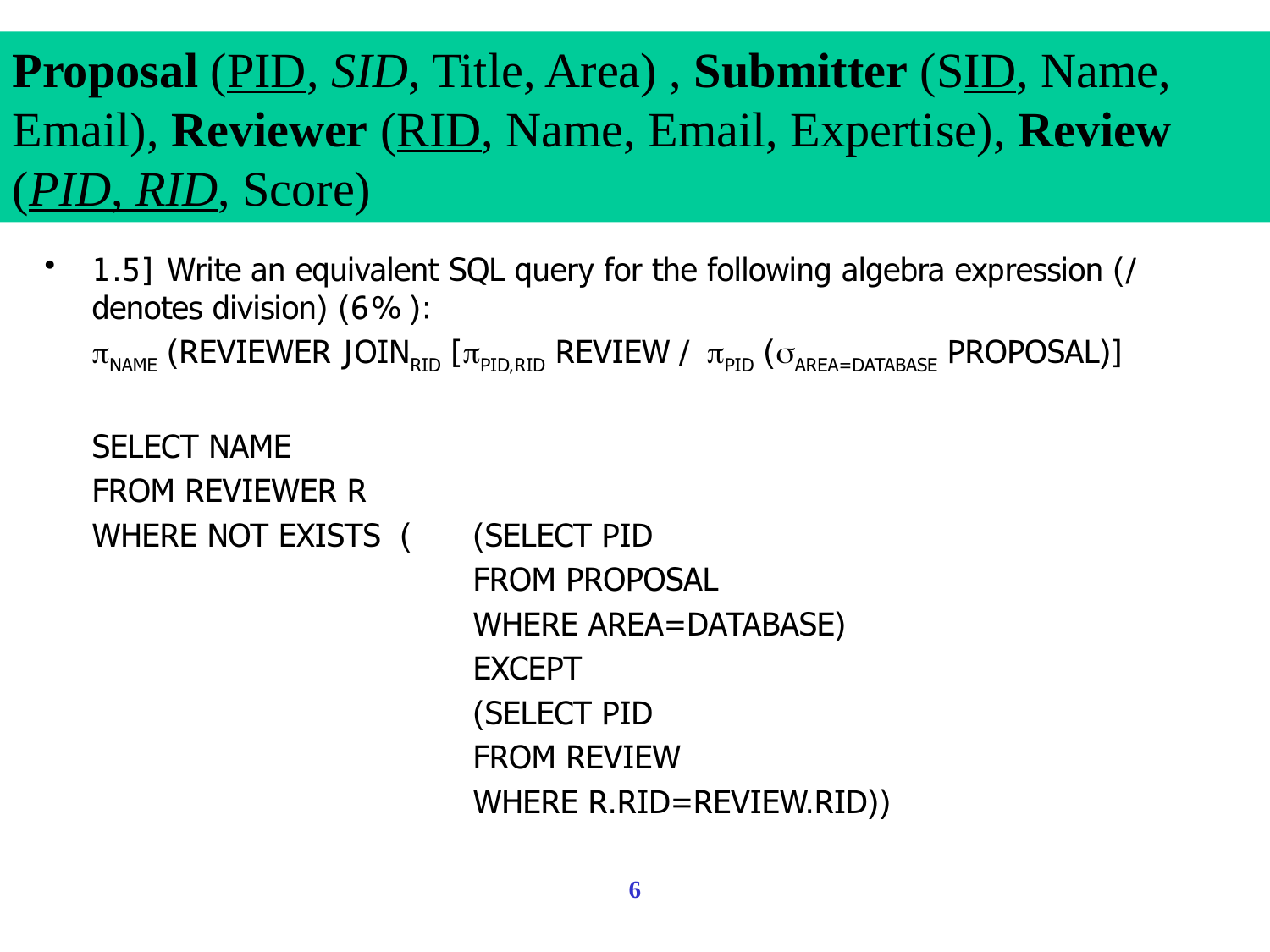

Proposal (PID, SID, Title, Area) , Submitter (SID, Name, Email), Reviewer (RID, Name, Email, Expertise), Review (PID, RID, Score)
1.5] Write an equivalent SQL query for the following algebra expression (/ denotes division) (6%):
	πNAME (REVIEWER JOINRID [πPID,RID REVIEW / πPID (σAREA=DATABASE PROPOSAL)]

	SELECT NAME
	FROM REVIEWER R
	WHERE NOT EXISTS  (	(SELECT PID
				FROM PROPOSAL
				WHERE AREA=DATABASE)
				EXCEPT
				(SELECT PID
				FROM REVIEW
				WHERE R.RID=REVIEW.RID))
6